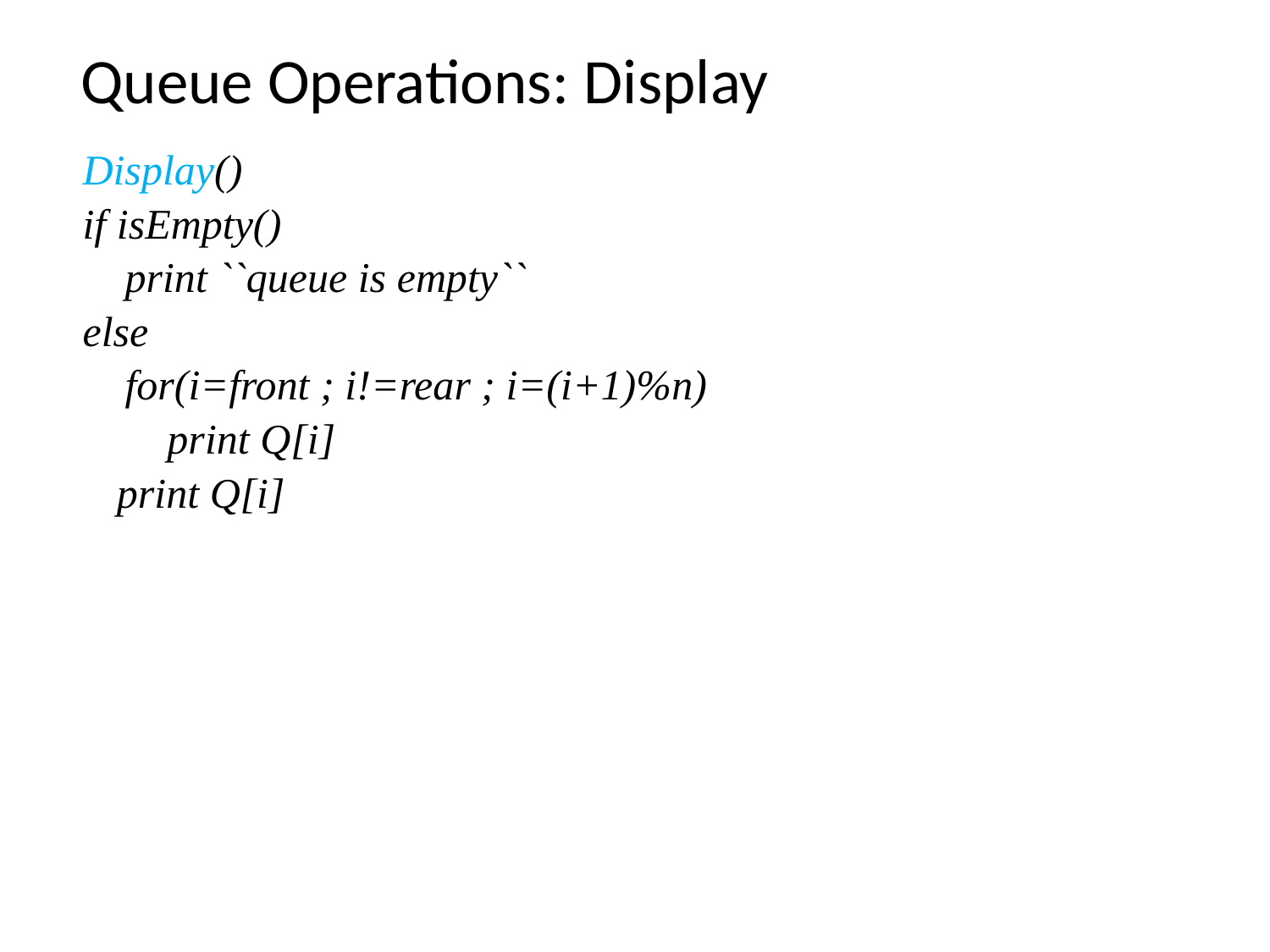

Queue Operations: Display
    Display()
    if isEmpty()
        print ``queue is empty``
    else
        for(i=front ; i!=rear ; i=(i+1)%n)
            print Q[i]
	     print Q[i]